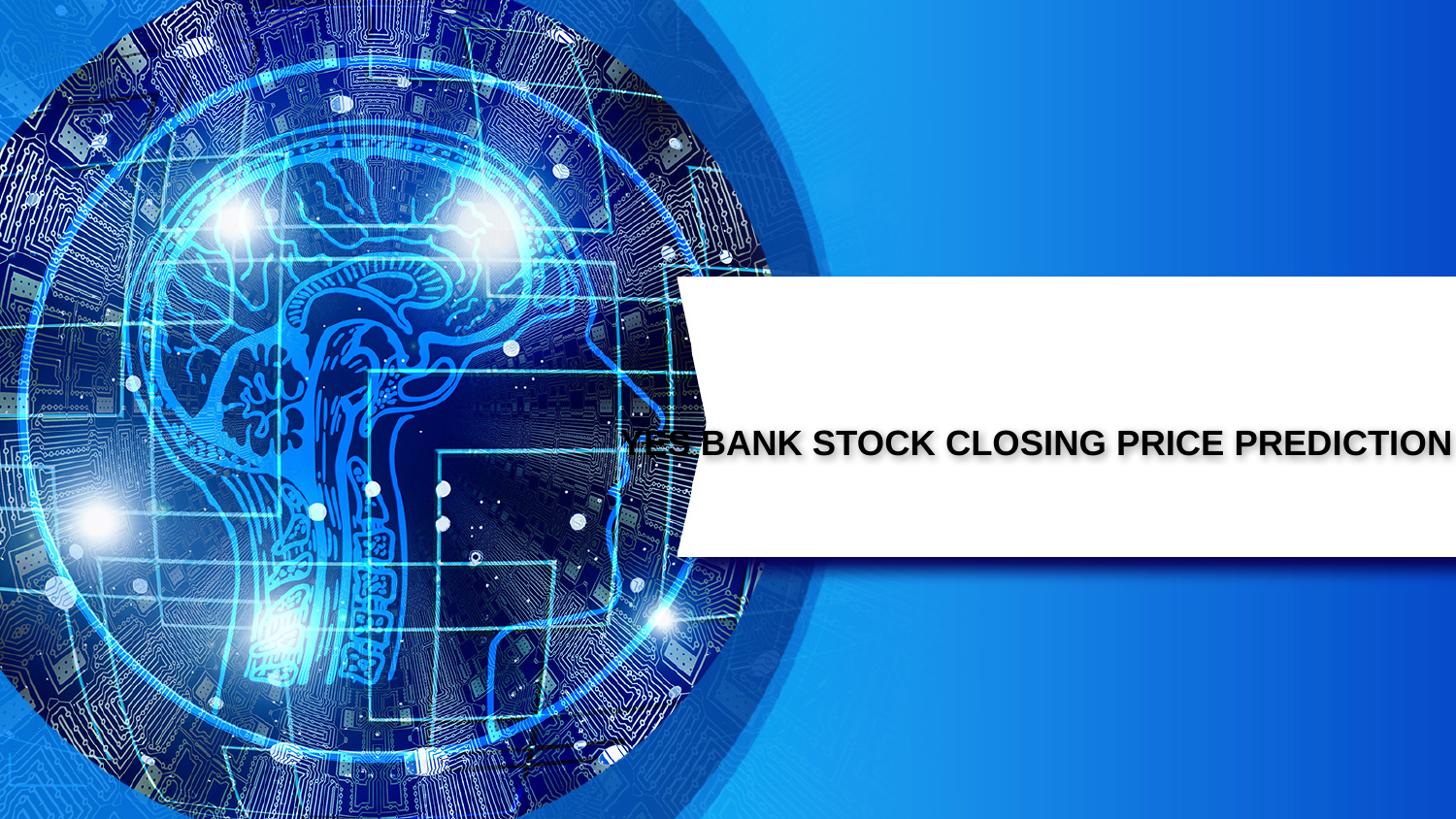

# YES BANK STOCK CLOSING PRICE PREDICTION